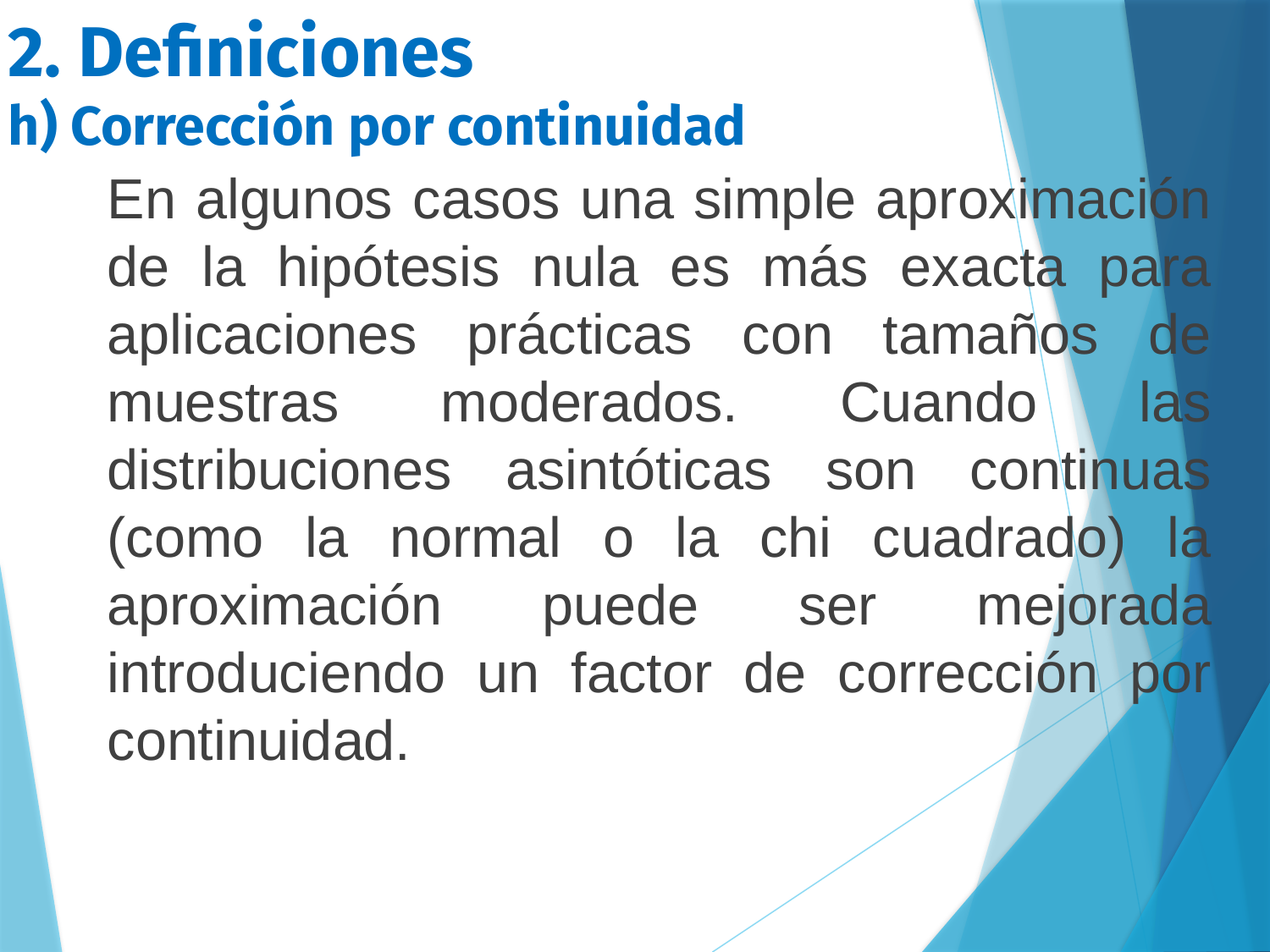

# 2. Definiciones h) Corrección por continuidad
En algunos casos una simple aproximación de la hipótesis nula es más exacta para aplicaciones prácticas con tamaños de muestras moderados. Cuando las distribuciones asintóticas son continuas (como la normal o la chi cuadrado) la aproximación puede ser mejorada introduciendo un factor de corrección por continuidad.